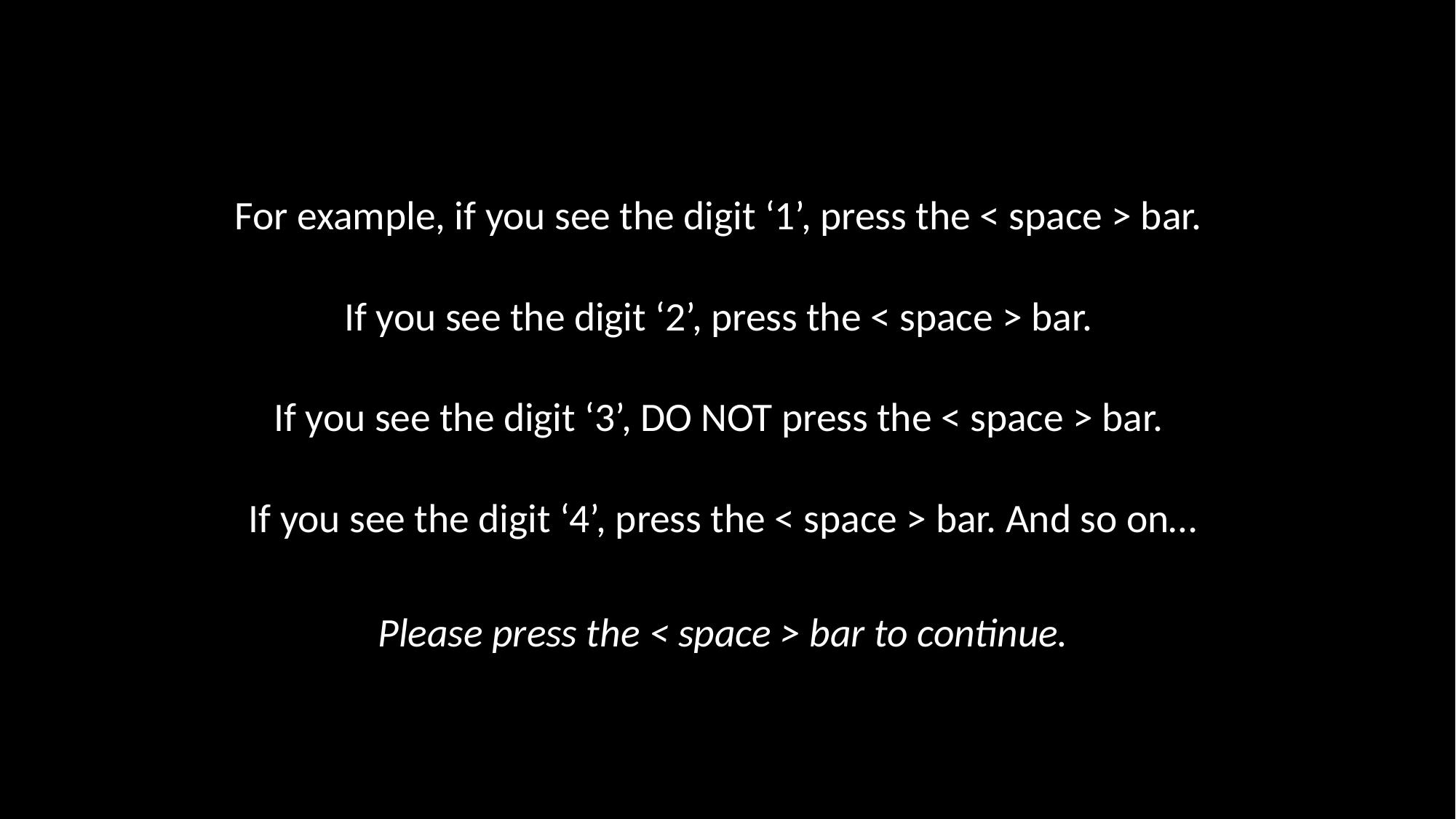

For example, if you see the digit ‘1’, press the < space > bar.
If you see the digit ‘2’, press the < space > bar.
If you see the digit ‘3’, DO NOT press the < space > bar.
If you see the digit ‘4’, press the < space > bar. And so on…

Please press the < space > bar to continue.